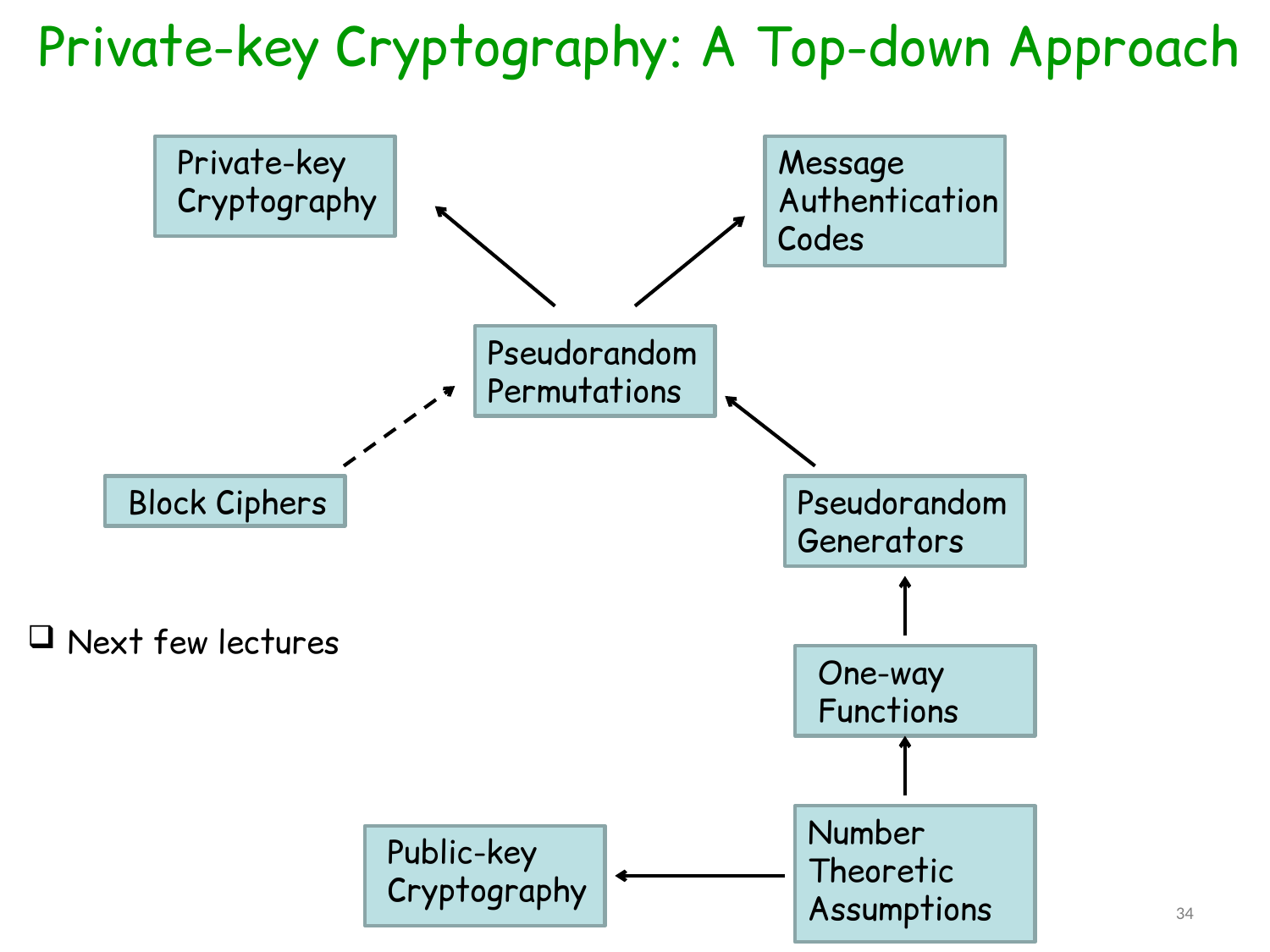

Private-key Cryptography: A Top-down Approach

Private-key Cryptography

Message Authentication Codes

Pseudorandom Permutations

Block Ciphers

Pseudorandom Generators
Next few lectures

One-way Functions

Number Theoretic Assumptions

Public-key Cryptography
34